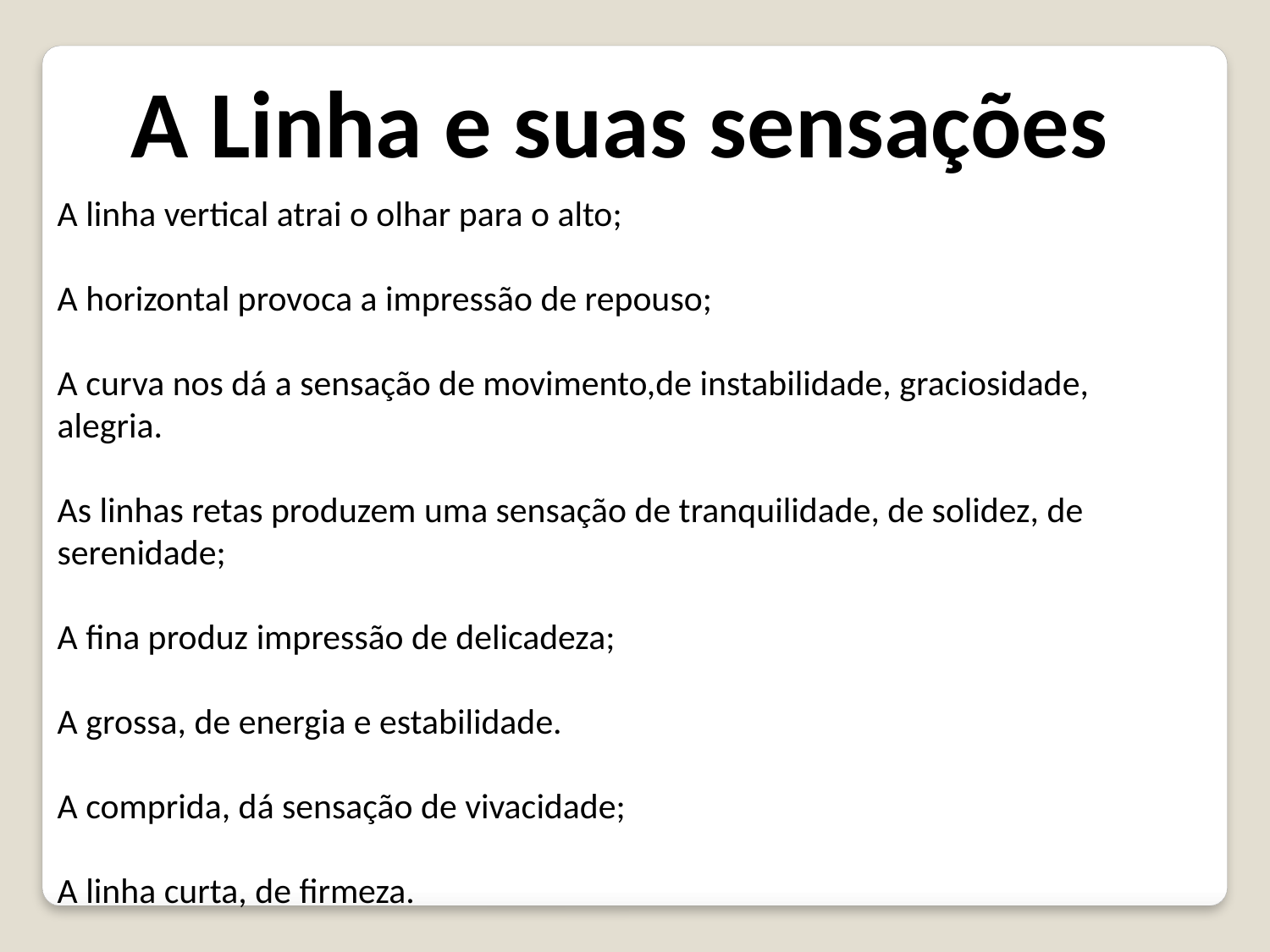

A Linha e suas sensações
A linha vertical atrai o olhar para o alto;
A horizontal provoca a impressão de repouso;
A curva nos dá a sensação de movimento,de instabilidade, graciosidade, alegria.

As linhas retas produzem uma sensação de tranquilidade, de solidez, de serenidade;
A fina produz impressão de delicadeza;

A grossa, de energia e estabilidade.

A comprida, dá sensação de vivacidade;
A linha curta, de firmeza.